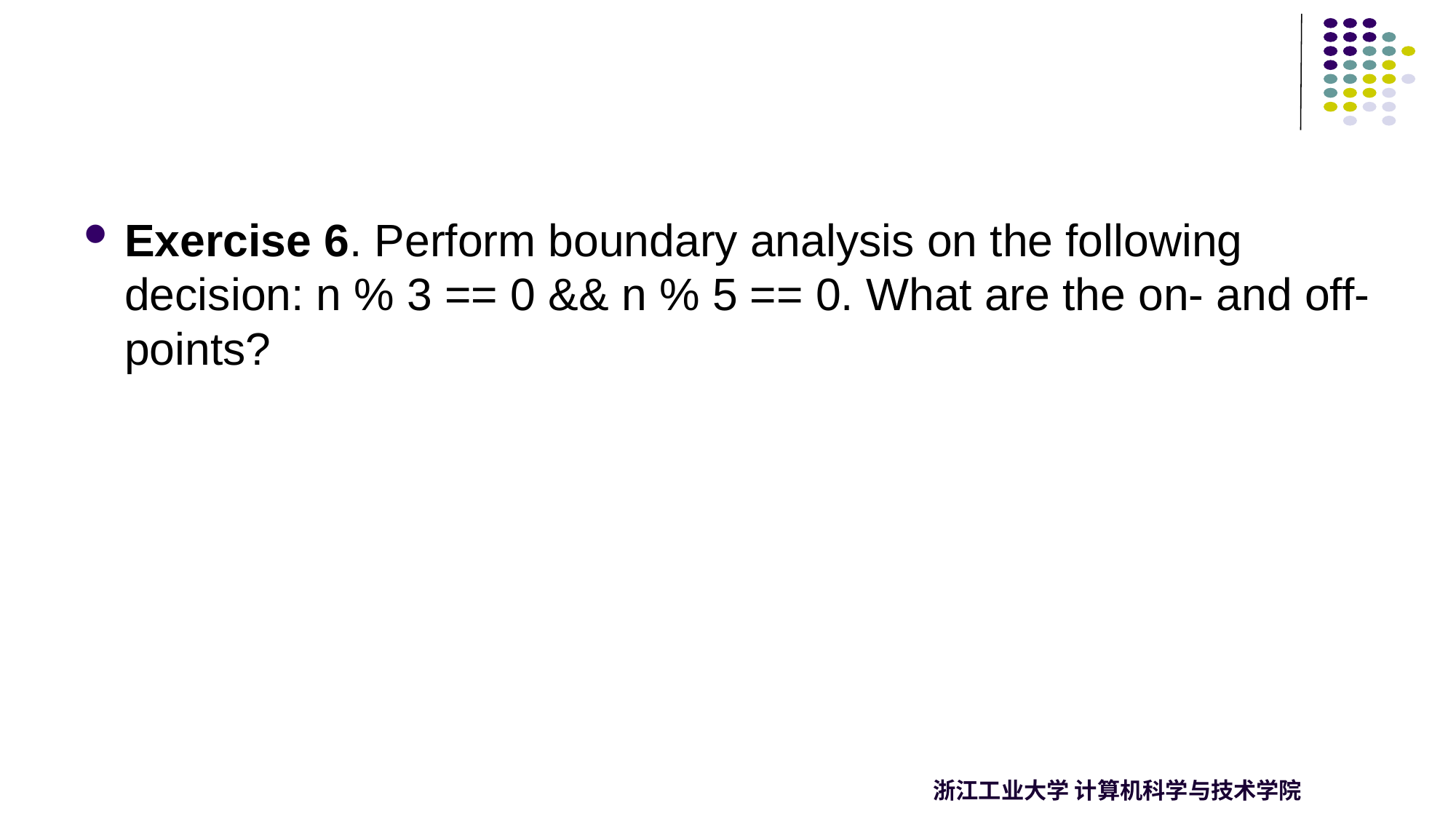

#
Exercise 6. Perform boundary analysis on the following decision: n % 3 == 0 && n % 5 == 0. What are the on- and off-points?